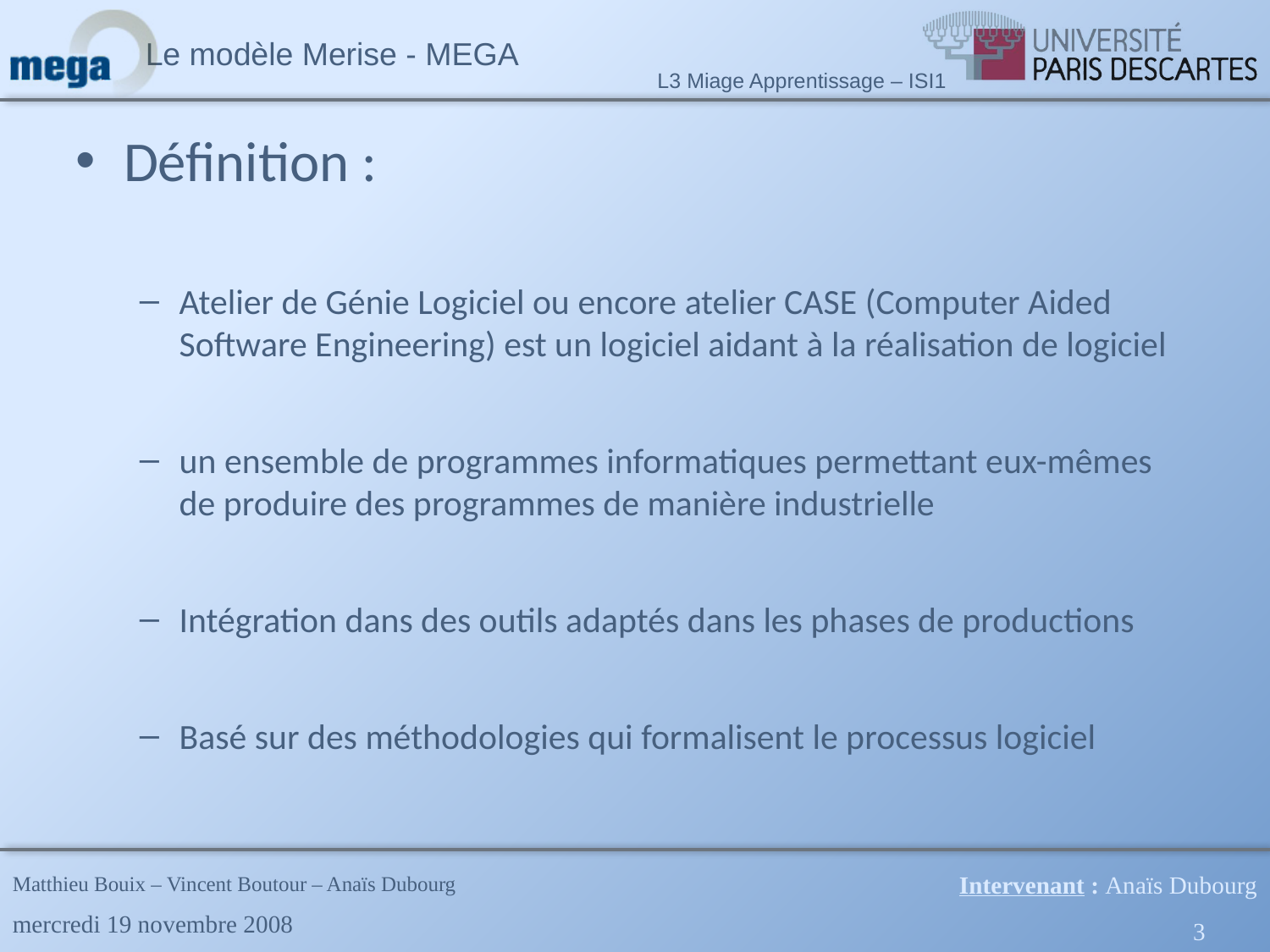

Définition :

Atelier de Génie Logiciel ou encore atelier CASE (Computer Aided Software Engineering) est un logiciel aidant à la réalisation de logiciel

un ensemble de programmes informatiques permettant eux-mêmes de produire des programmes de manière industrielle

Intégration dans des outils adaptés dans les phases de productions

Basé sur des méthodologies qui formalisent le processus logiciel
Intervenant : Anaïs Dubourg